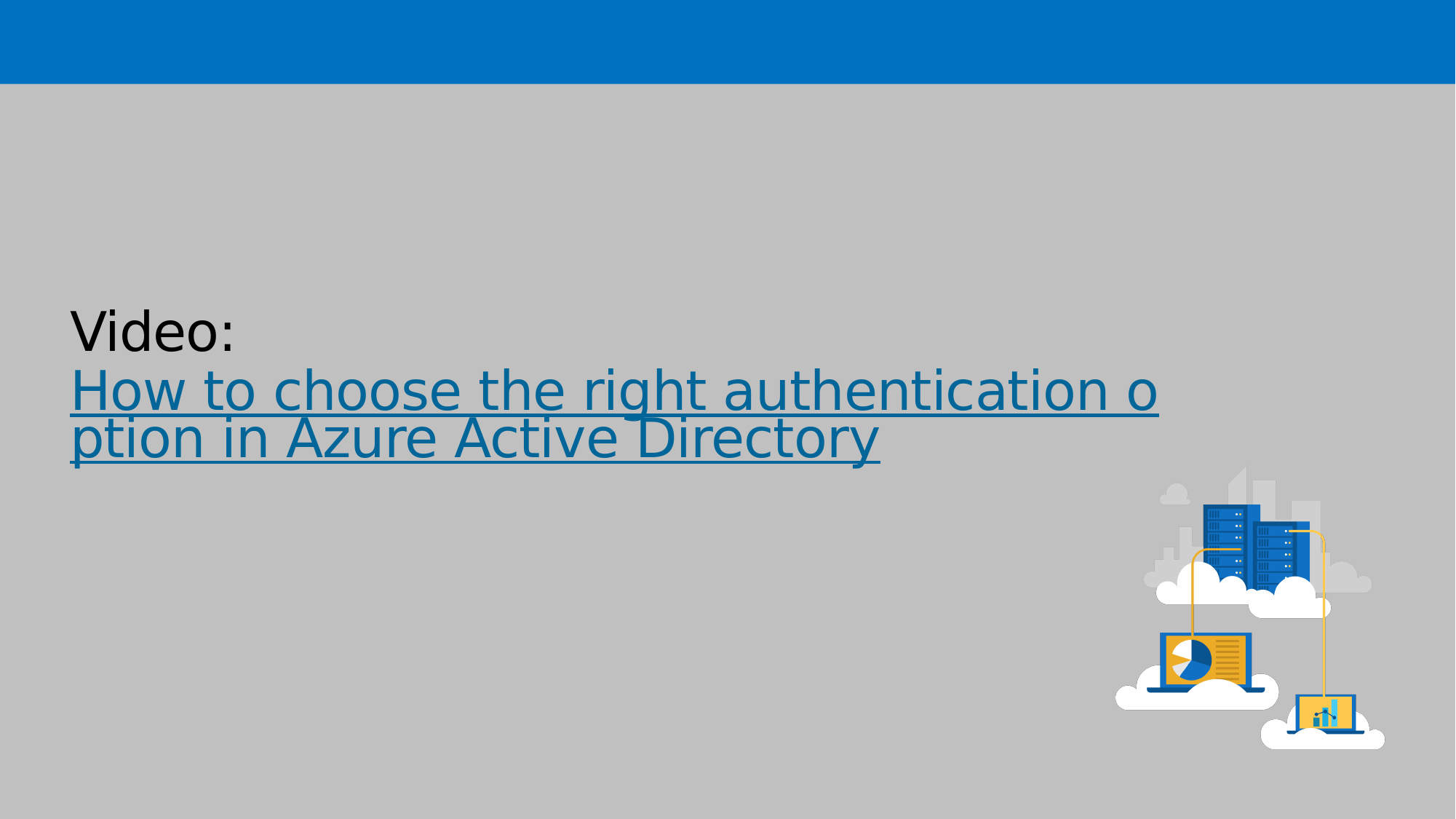

# Video: How to choose the right authentication option in Azure Active Directory